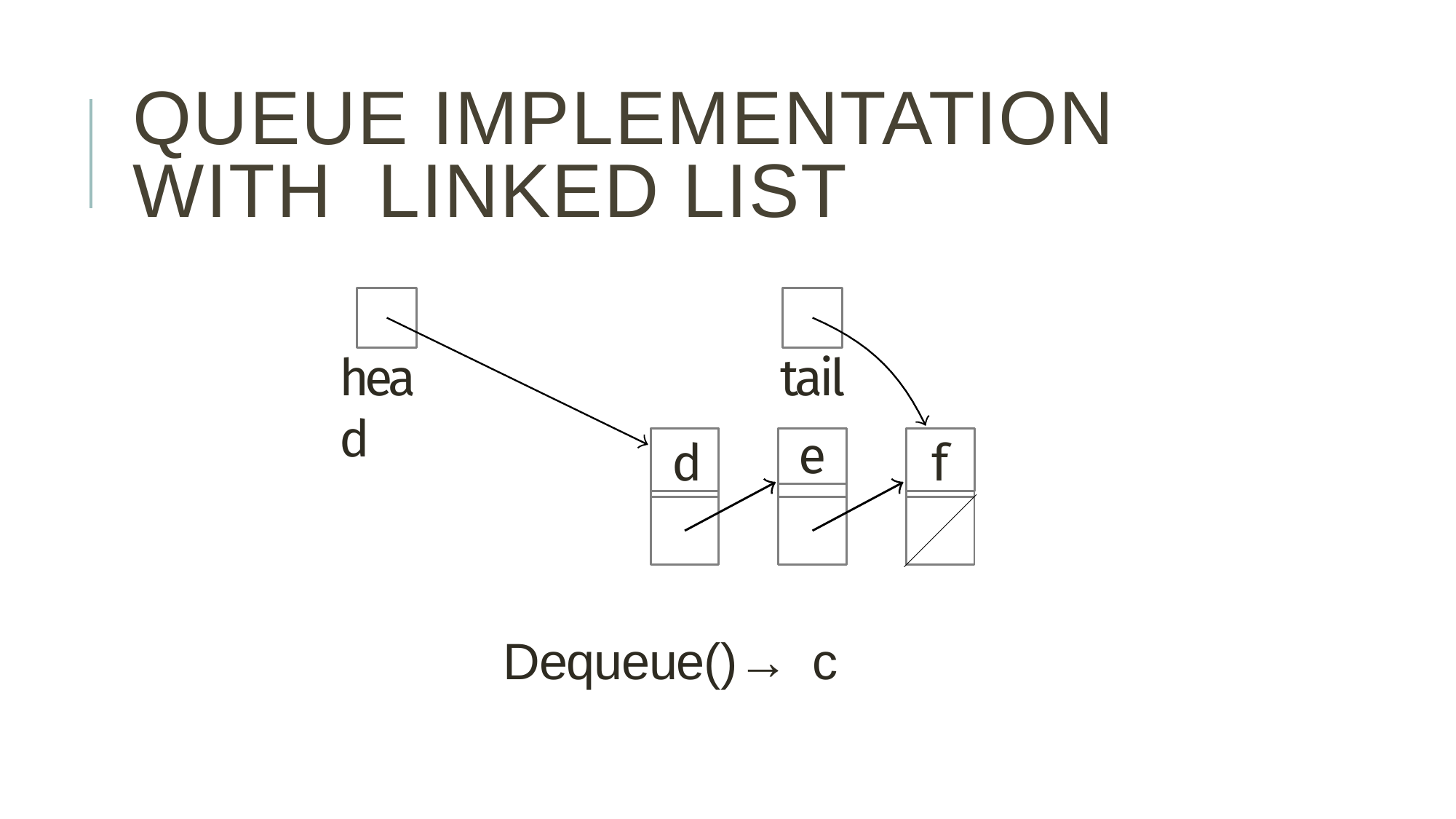

# Queue Implementation with  Linked List

head
tail

e
d
f
Dequeue()→ c